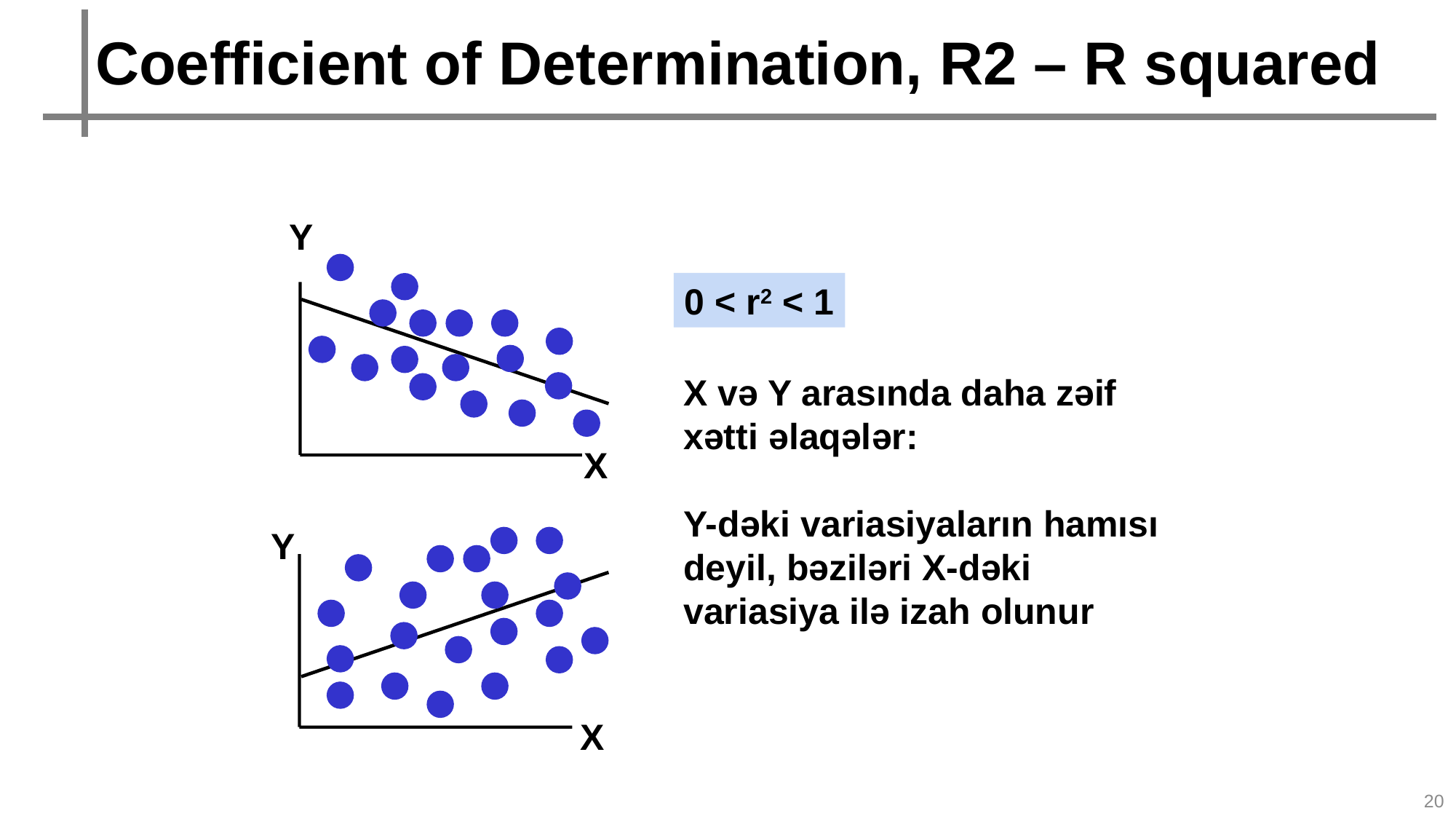

Coefficient of Determination, R2 – R squared
Y

0 < r2 < 1

X və Y arasında daha zəif xətti əlaqələr:

Y-dəki variasiyaların hamısı deyil, bəziləri X-dəki variasiya ilə izah olunur

X

Y

X

20